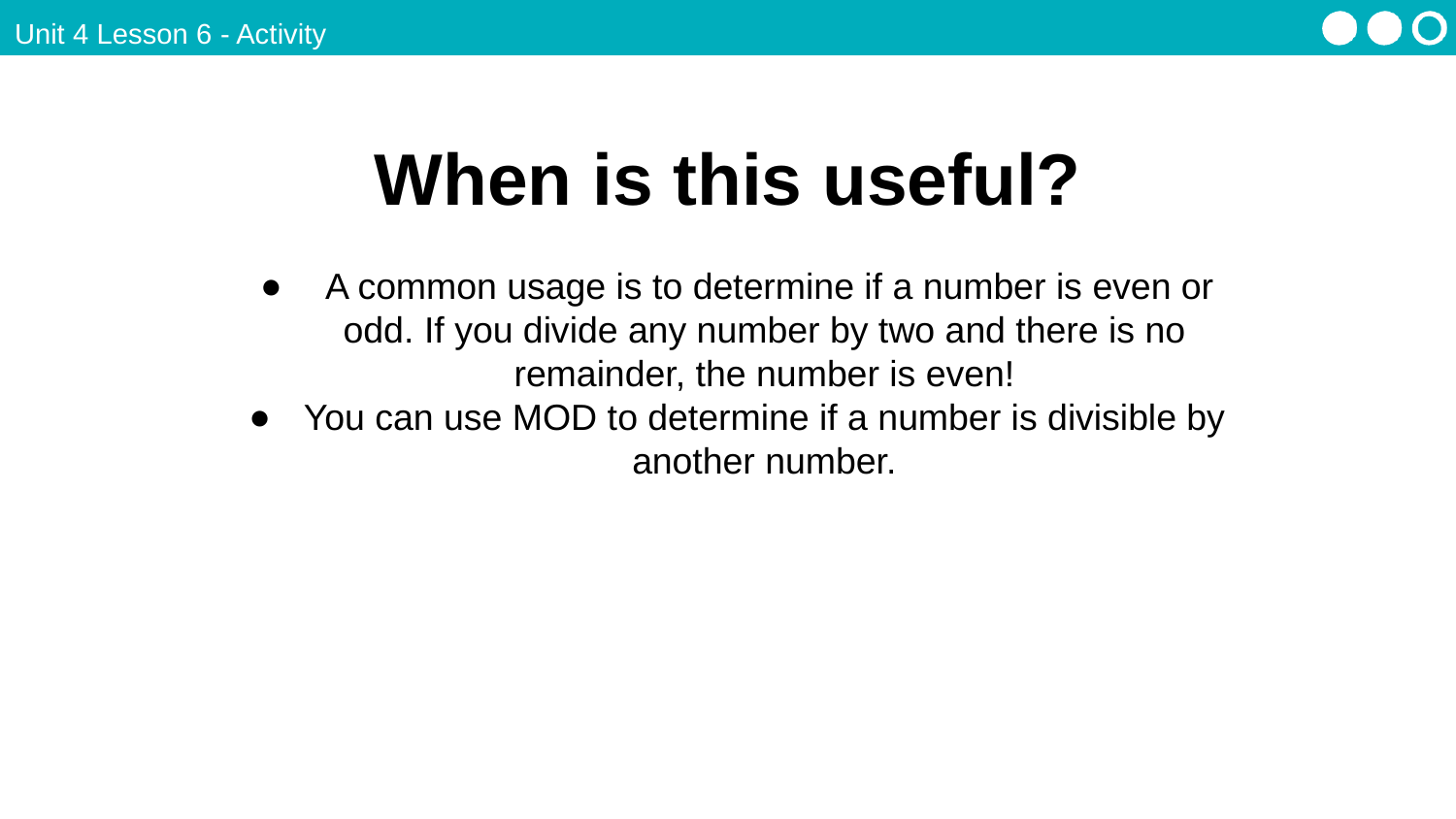

Unit 4 Lesson 6 - Activity

When is this useful?

 A common usage is to determine if a number is even or odd. If you divide any number by two and there is no remainder, the number is even!
You can use MOD to determine if a number is divisible by another number.